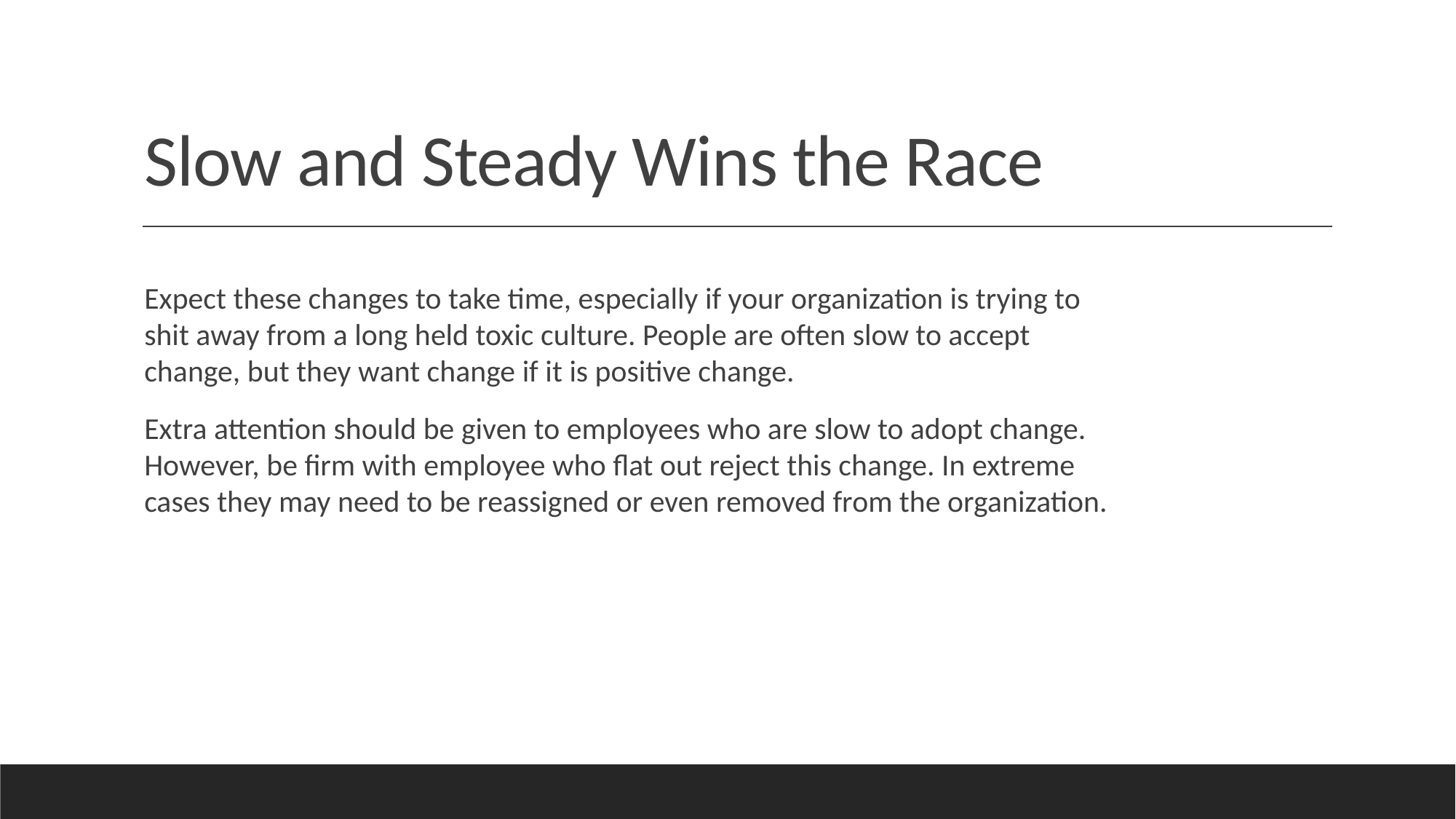

# Slow and Steady Wins the Race
Expect these changes to take time, especially if your organization is trying to shit away from a long held toxic culture. People are often slow to accept change, but they want change if it is positive change.
Extra attention should be given to employees who are slow to adopt change. However, be firm with employee who flat out reject this change. In extreme cases they may need to be reassigned or even removed from the organization.